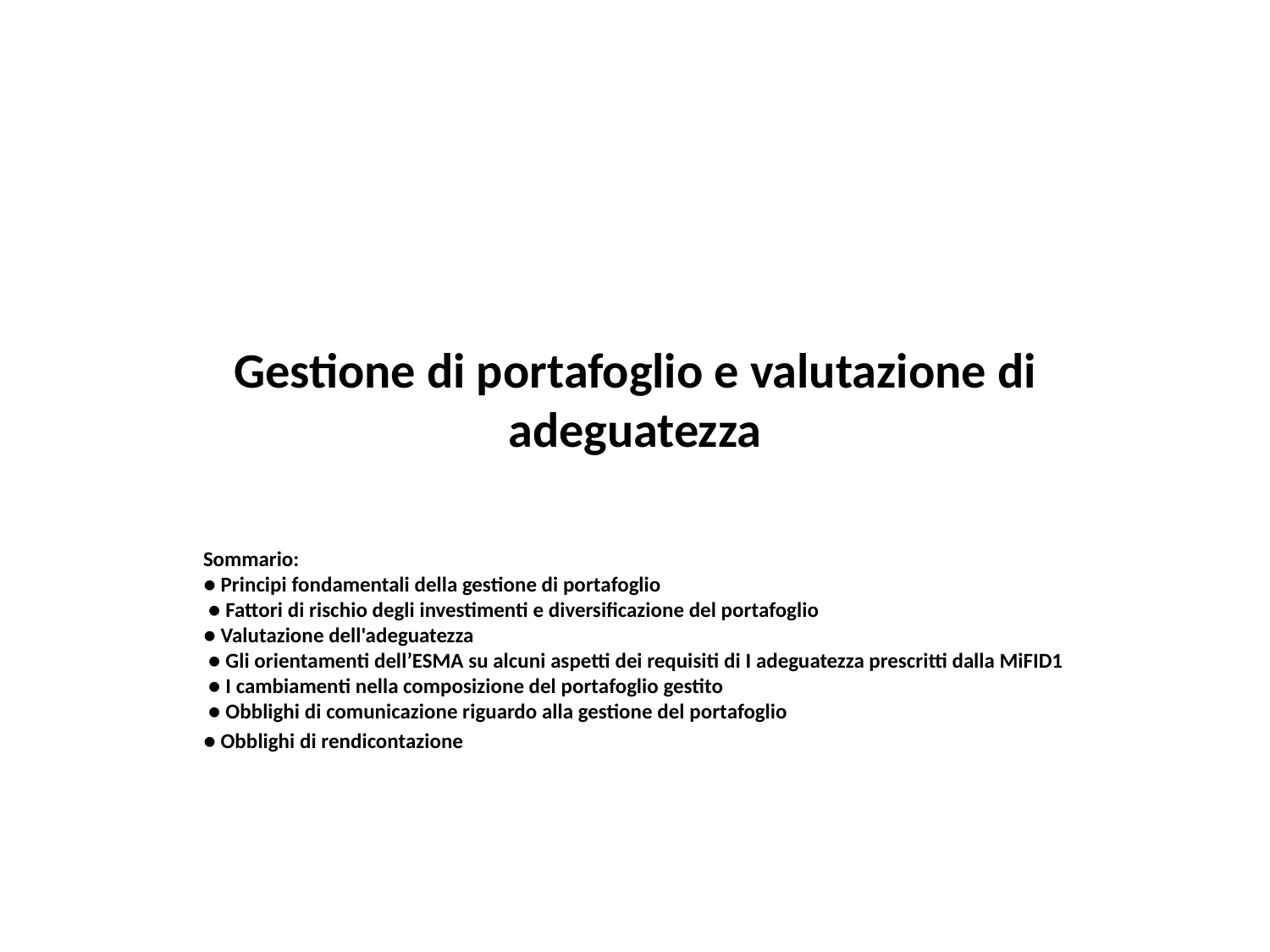

# Gestione di portafoglio e valutazione di adeguatezza
Sommario:
● Principi fondamentali della gestione di portafoglio
 ● Fattori di rischio degli investimenti e diversificazione del portafoglio
● Valutazione dell'adeguatezza
 ● Gli orientamenti dell’ESMA su alcuni aspetti dei requisiti di I adeguatezza prescritti dalla MiFID1
 ● I cambiamenti nella composizione del portafoglio gestito
 ● Obblighi di comunicazione riguardo alla gestione del portafoglio
● Obblighi di rendicontazione